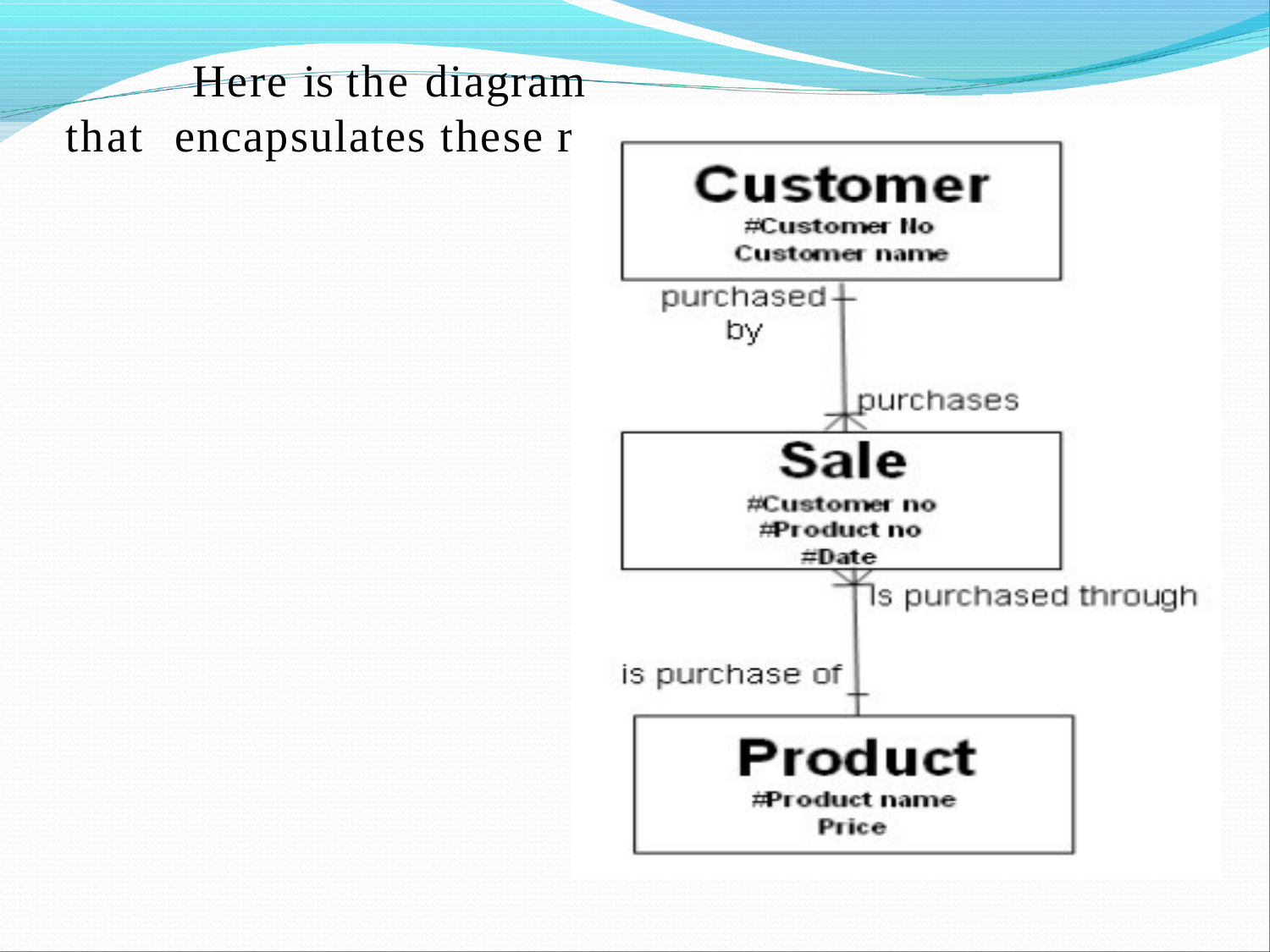

# Here is the diagram that  encapsulates these rules: